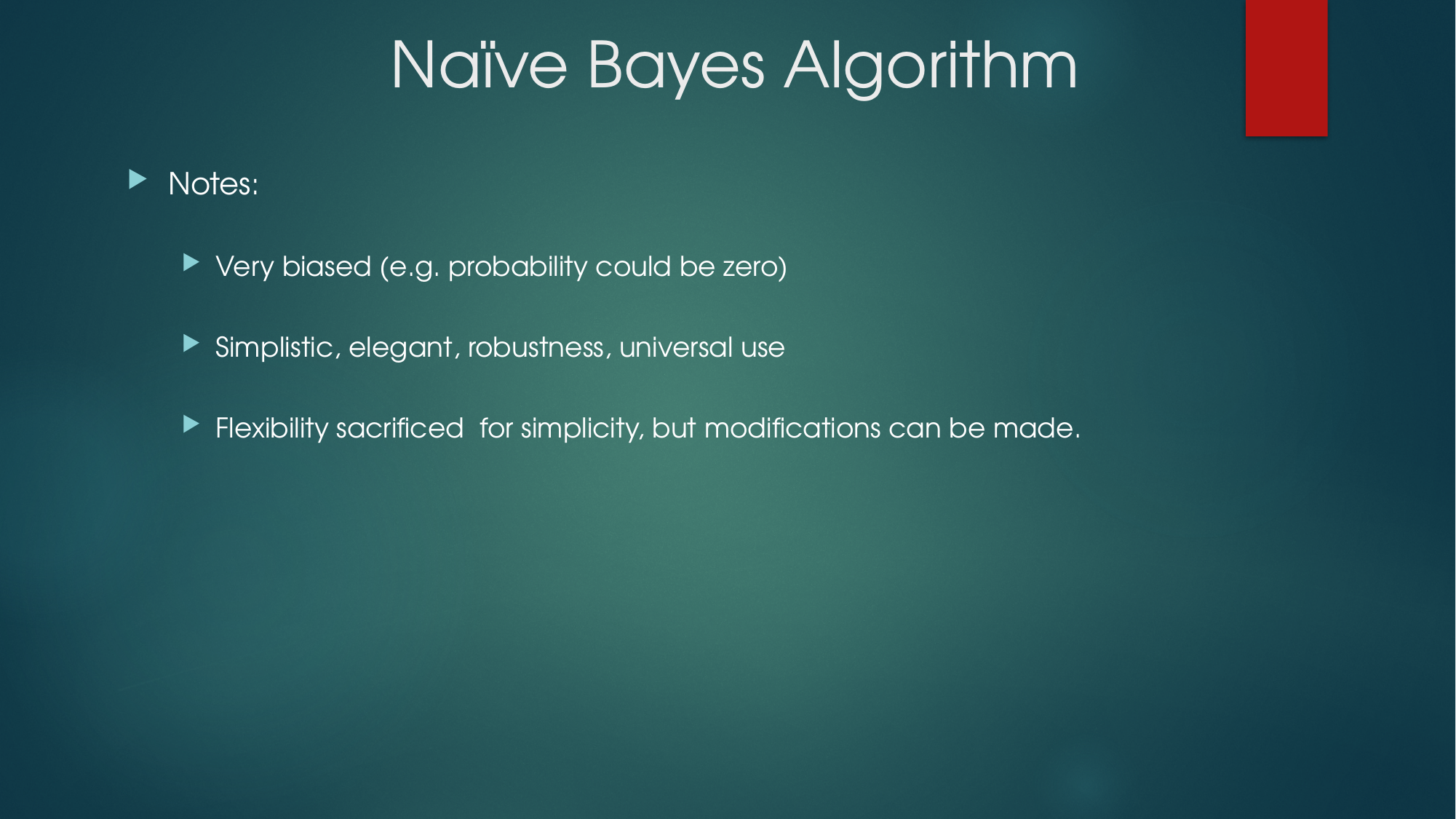

# Naïve Bayes Algorithm
Notes:
Very biased (e.g. probability could be zero)
Simplistic, elegant, robustness, universal use
Flexibility sacrificed  for simplicity, but modifications can be made.